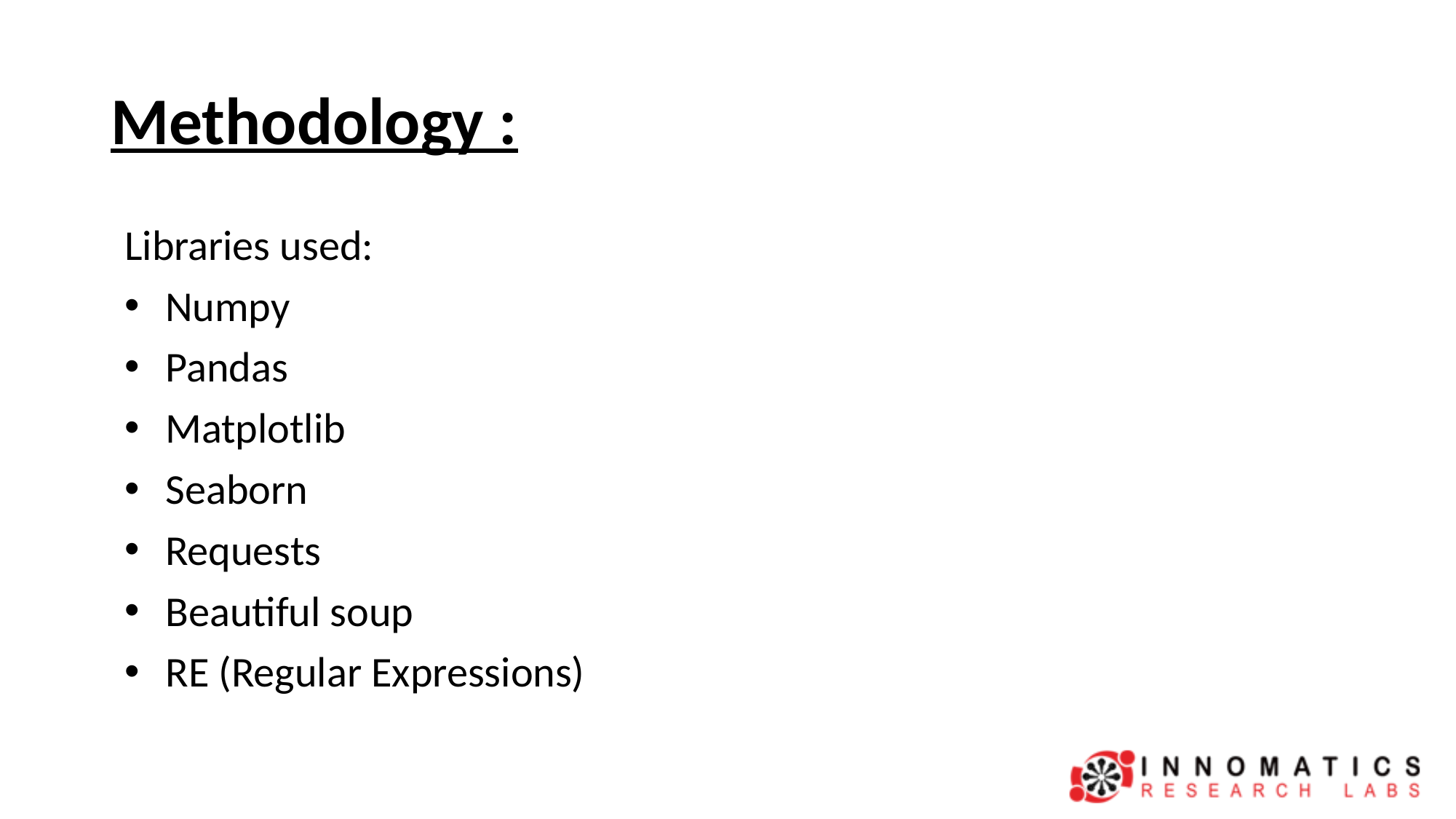

# Methodology :
Libraries used:
Numpy
Pandas
Matplotlib
Seaborn
Requests
Beautiful soup
RE (Regular Expressions)